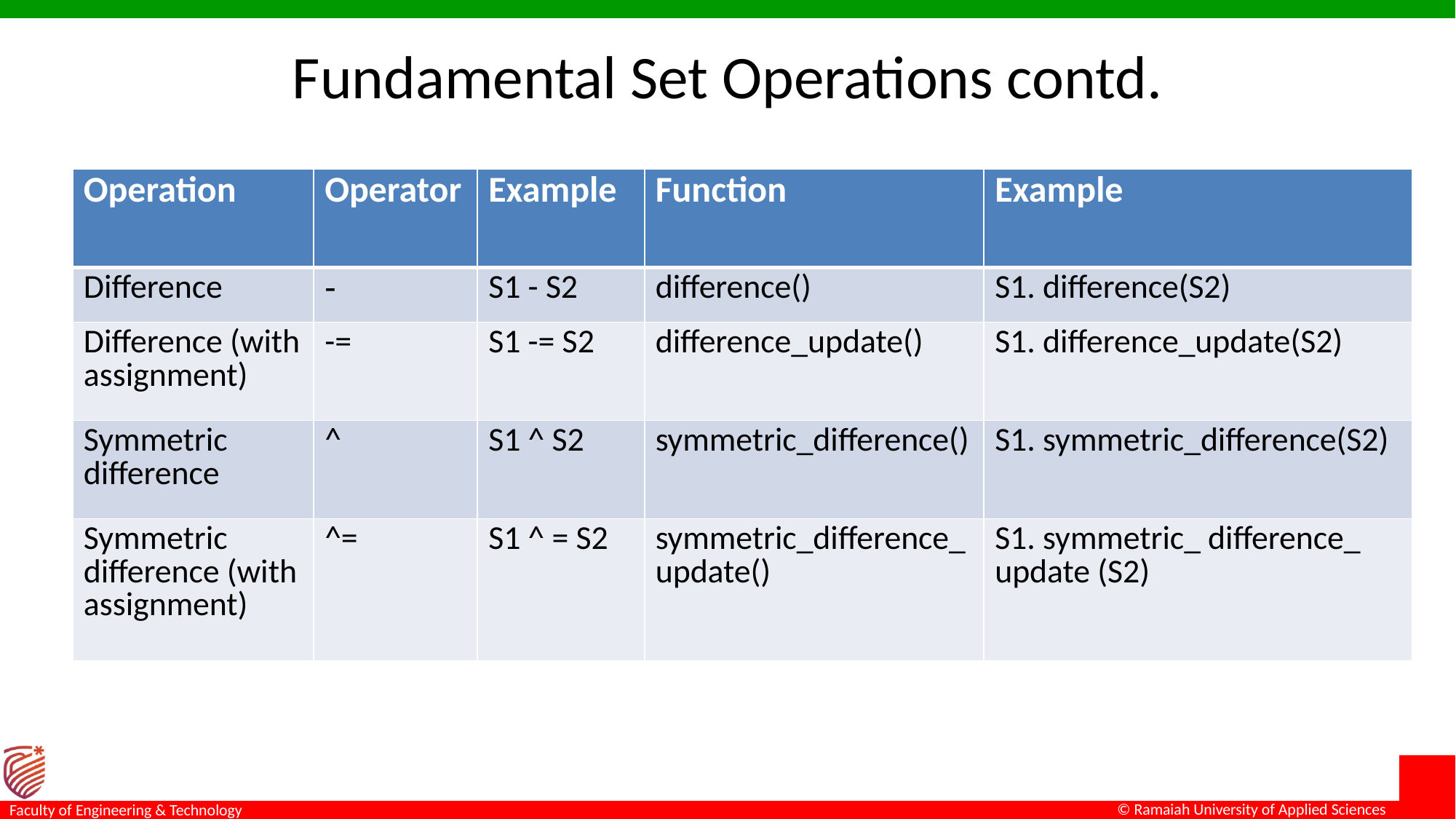

# Fundamental Set Operations contd.
| Operation | Operator | Example | Function | Example |
| --- | --- | --- | --- | --- |
| Difference | - | S1 - S2 | difference() | S1. difference(S2) |
| Difference (with assignment) | -= | S1 -= S2 | difference\_update() | S1. difference\_update(S2) |
| Symmetric difference | ^ | S1 ^ S2 | symmetric\_difference() | S1. symmetric\_difference(S2) |
| Symmetric difference (with assignment) | ^= | S1 ^ = S2 | symmetric\_difference\_update() | S1. symmetric\_ difference\_ update (S2) |